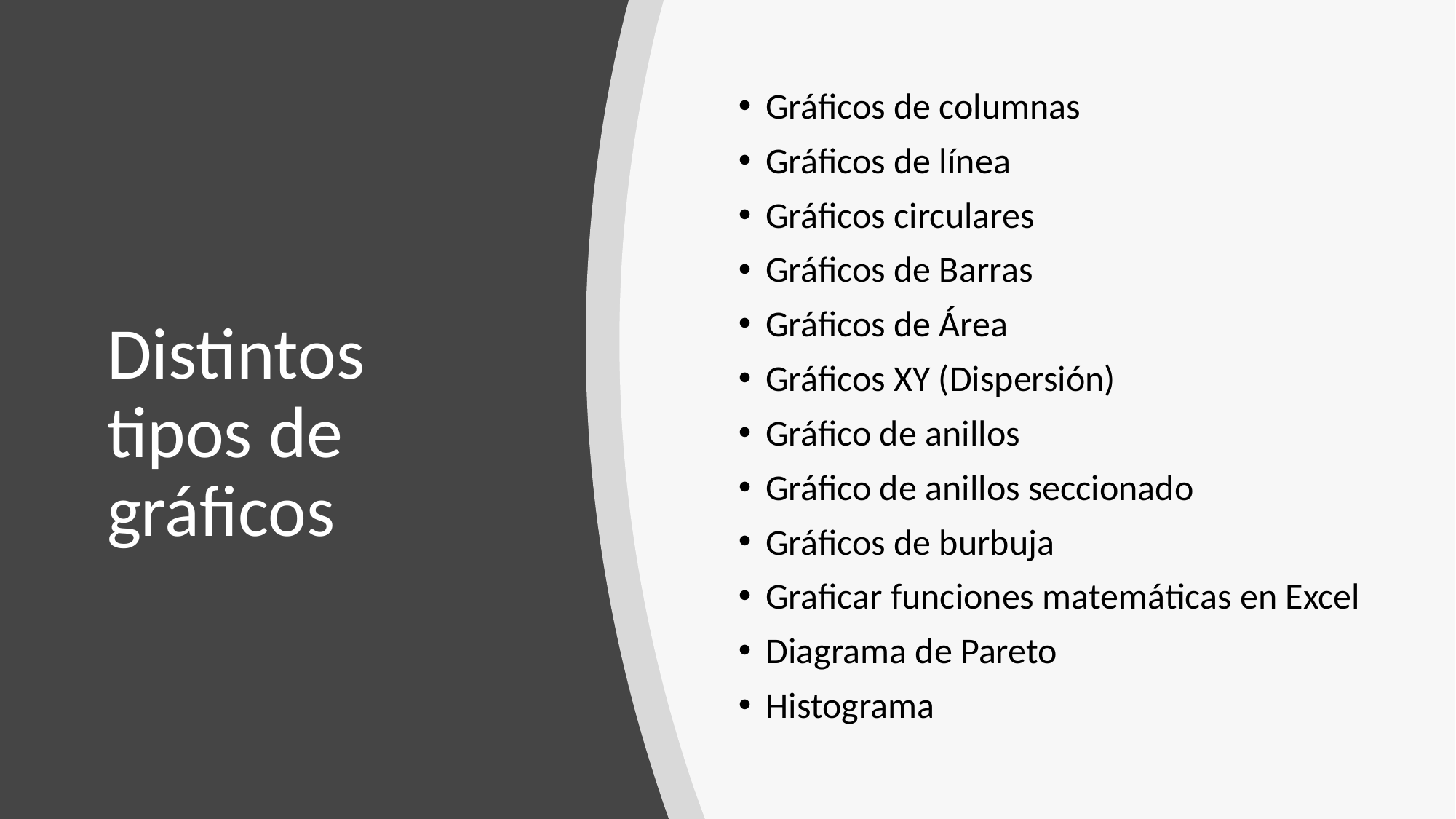

Gráficos de columnas
Gráficos de línea
Gráficos circulares
Gráficos de Barras
Gráficos de Área
Gráficos XY (Dispersión)
Gráfico de anillos
Gráfico de anillos seccionado
Gráficos de burbuja
Graficar funciones matemáticas en Excel
Diagrama de Pareto
Histograma

# Distintos tipos de gráficos